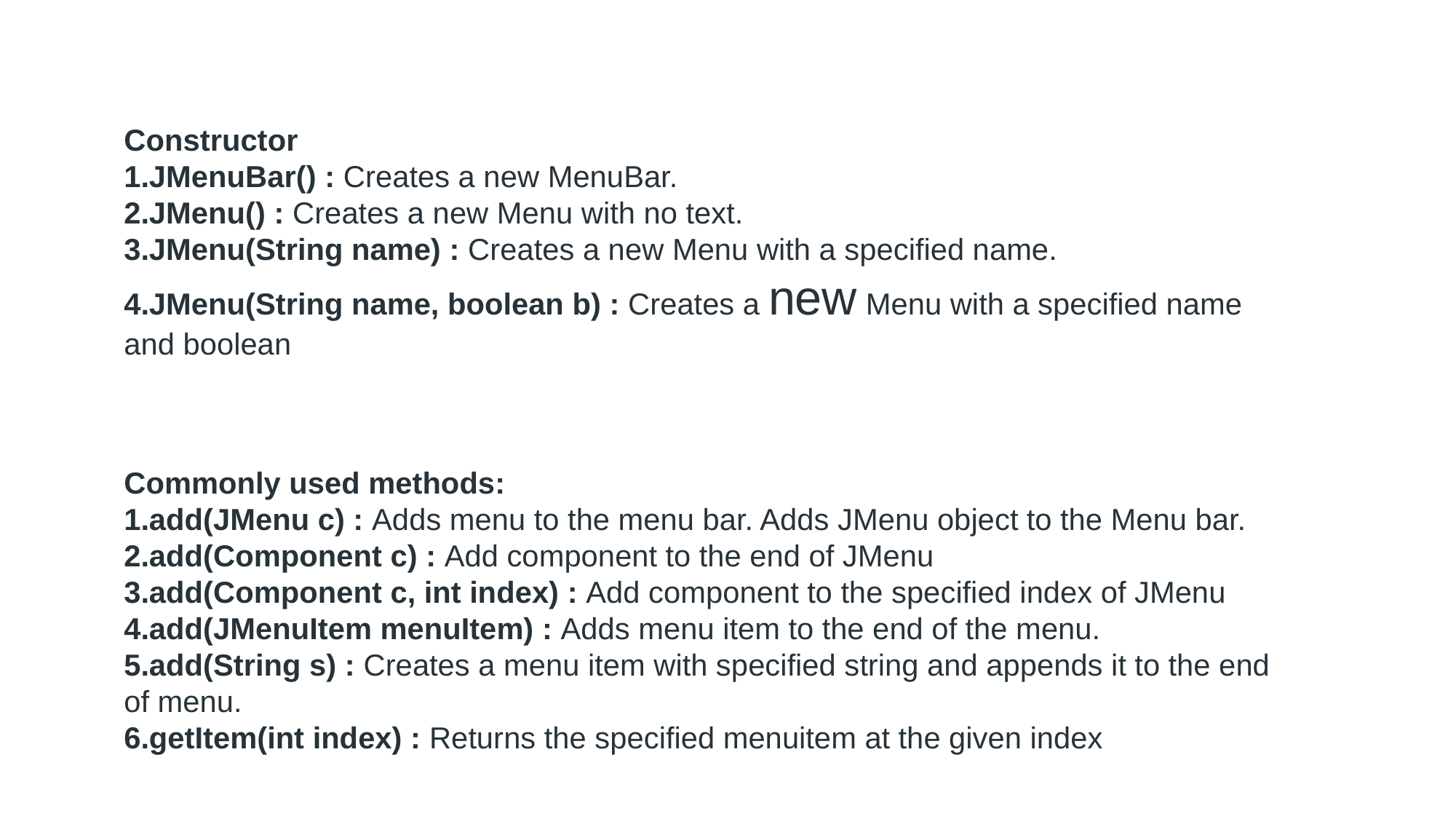

Constructor
JMenuBar() : Creates a new MenuBar.
JMenu() : Creates a new Menu with no text.
JMenu(String name) : Creates a new Menu with a specified name.
JMenu(String name, boolean b) : Creates a new Menu with a specified name and boolean
Commonly used methods:
add(JMenu c) : Adds menu to the menu bar. Adds JMenu object to the Menu bar.
add(Component c) : Add component to the end of JMenu
add(Component c, int index) : Add component to the specified index of JMenu
add(JMenuItem menuItem) : Adds menu item to the end of the menu.
add(String s) : Creates a menu item with specified string and appends it to the end of menu.
getItem(int index) : Returns the specified menuitem at the given index